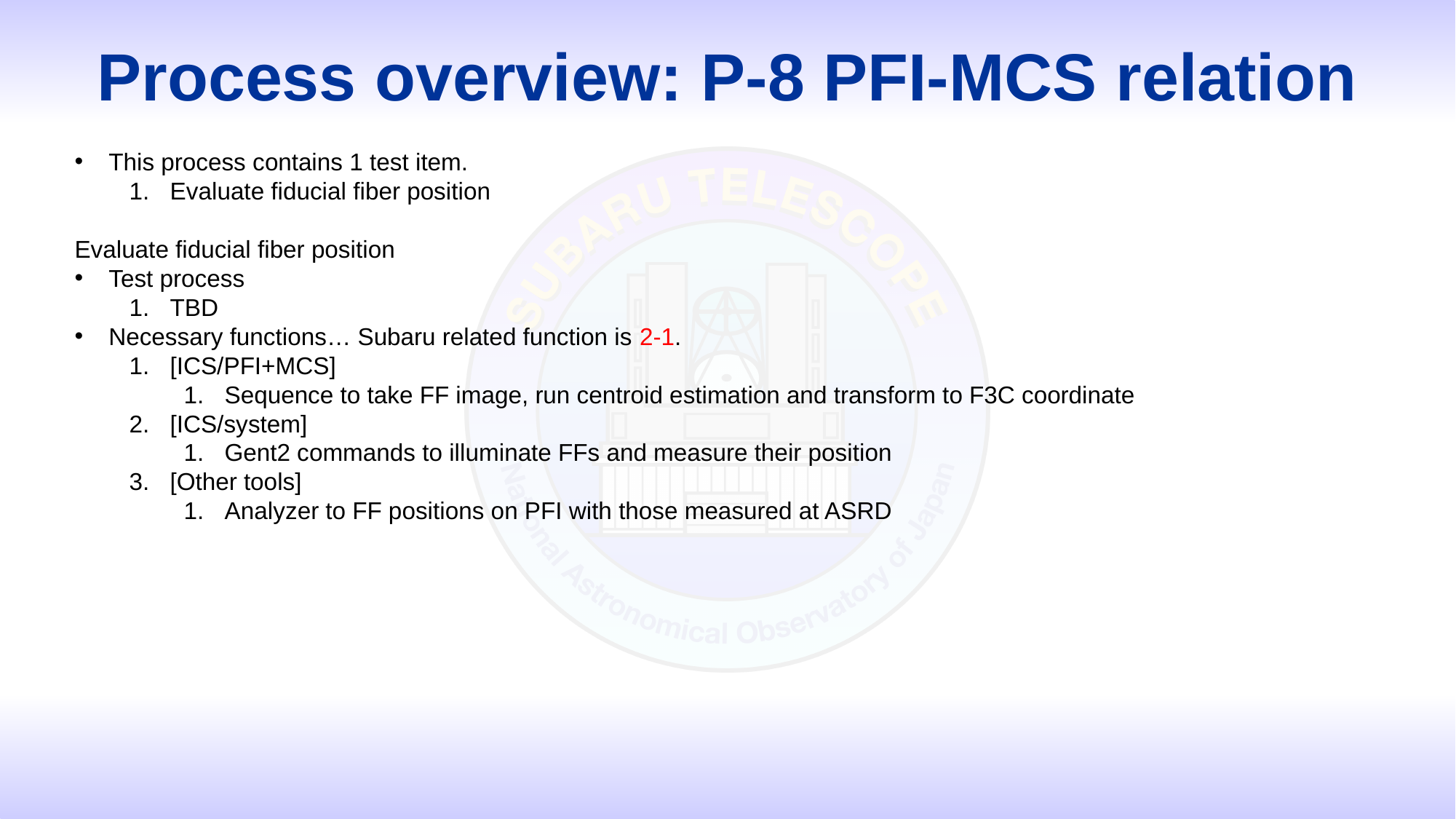

# Process overview: P-8 PFI-MCS relation
This process contains 1 test item.
Evaluate fiducial fiber position

Evaluate fiducial fiber position
Test process
TBD
Necessary functions… Subaru related function is 2-1.
[ICS/PFI+MCS]
Sequence to take FF image, run centroid estimation and transform to F3C coordinate
[ICS/system]
Gent2 commands to illuminate FFs and measure their position
[Other tools]
Analyzer to FF positions on PFI with those measured at ASRD